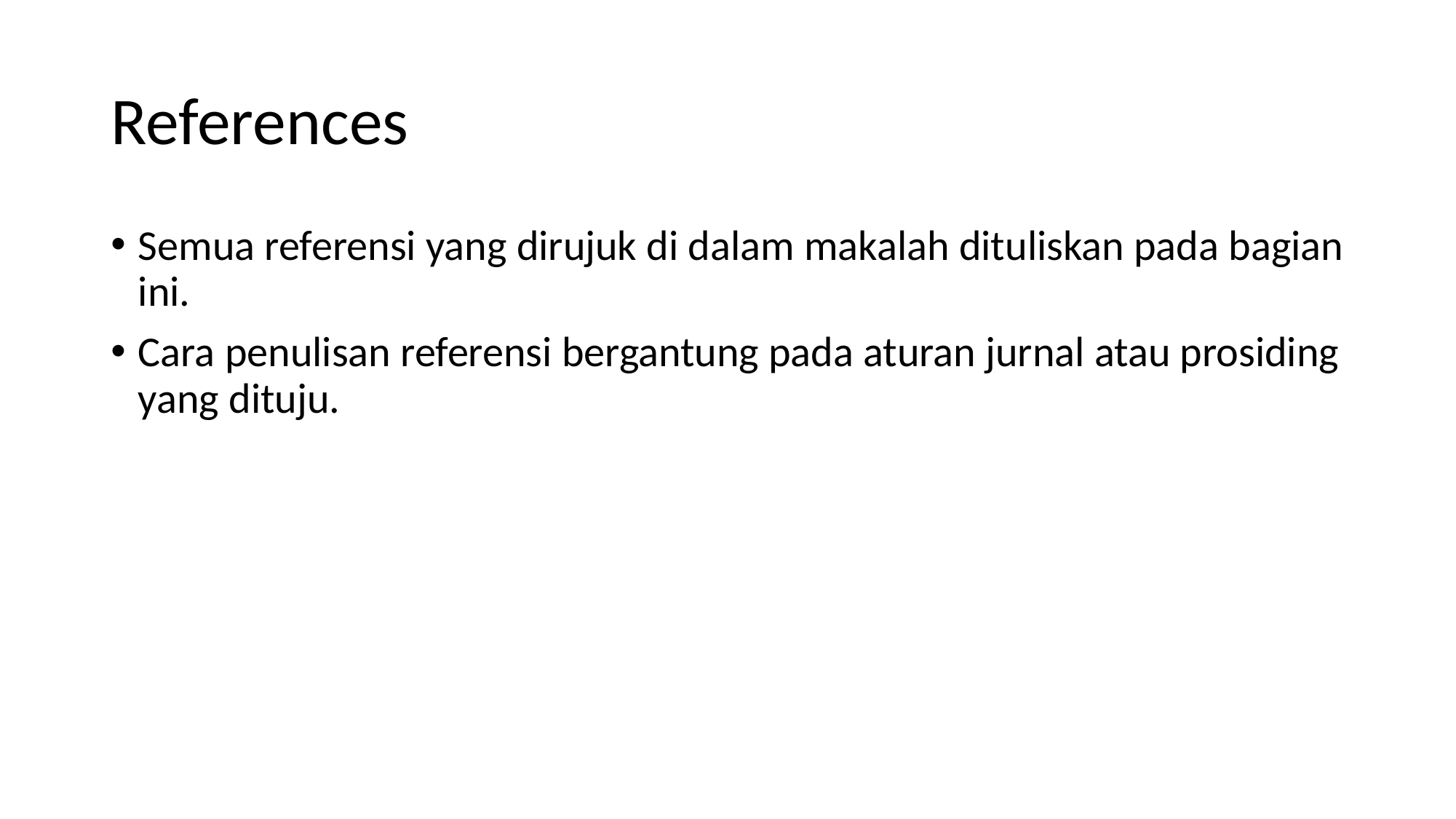

# References
Semua referensi yang dirujuk di dalam makalah dituliskan pada bagian ini.
Cara penulisan referensi bergantung pada aturan jurnal atau prosiding yang dituju.